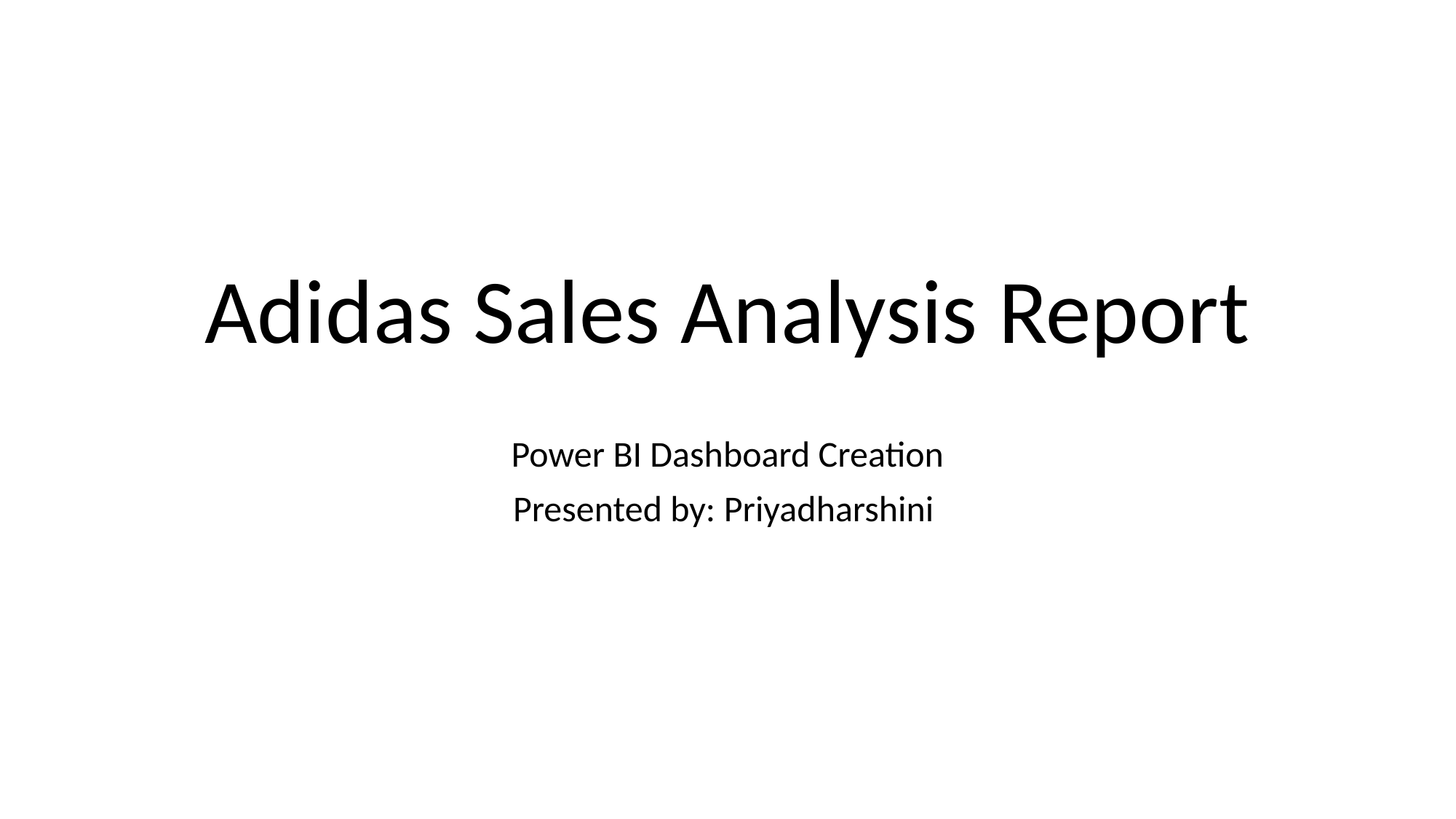

# Adidas Sales Analysis Report
Power BI Dashboard Creation
Presented by: Priyadharshini